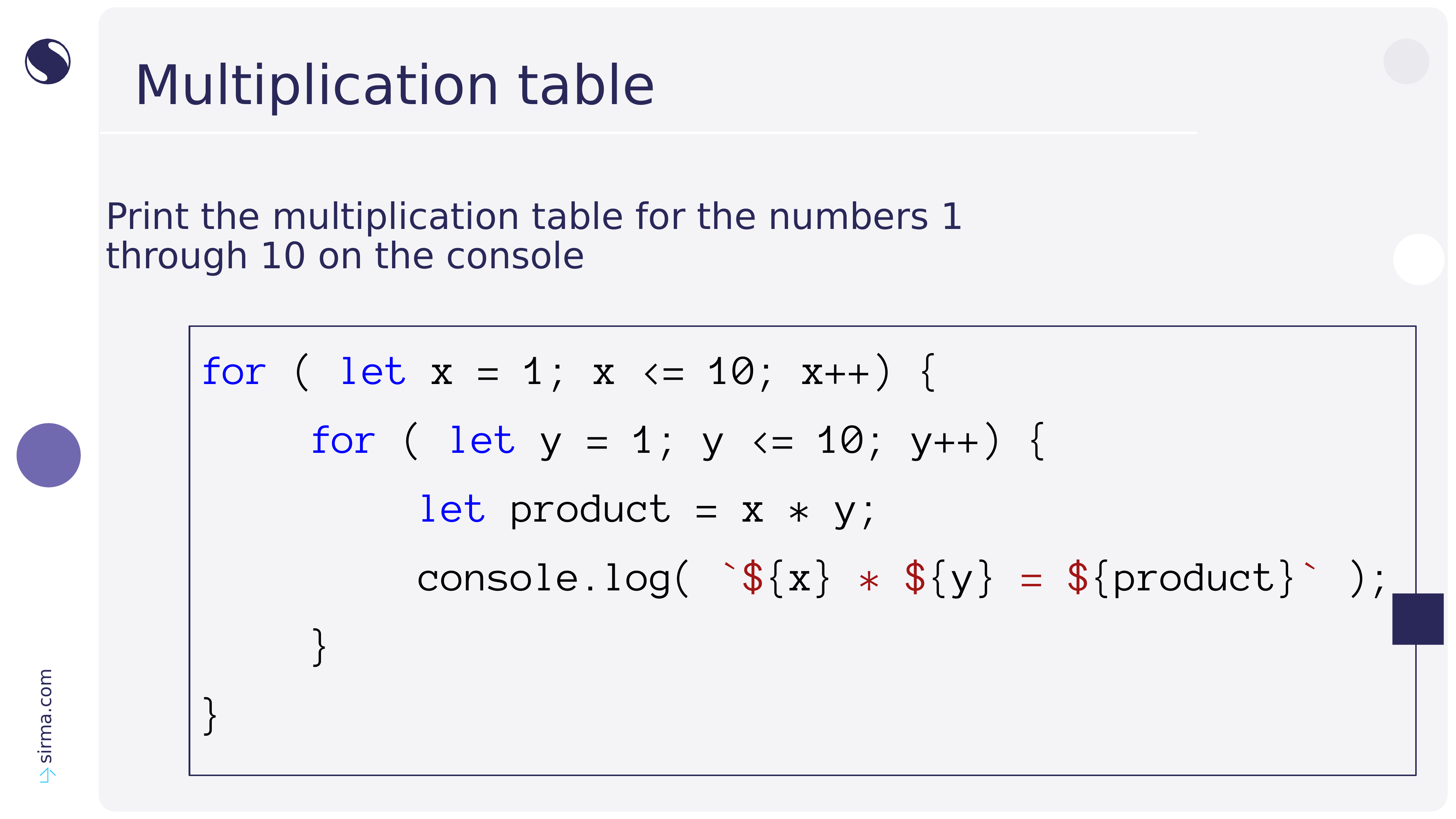

# Multiplication table
Print the multiplication table for the numbers 1 through 10 on the console

for ( let x = 1; x <= 10; x++) {
		for ( let y = 1; y <= 10; y++) {
				let product = x * y;
				console.log( `${x} * ${y} = ${product}` );
		}
}